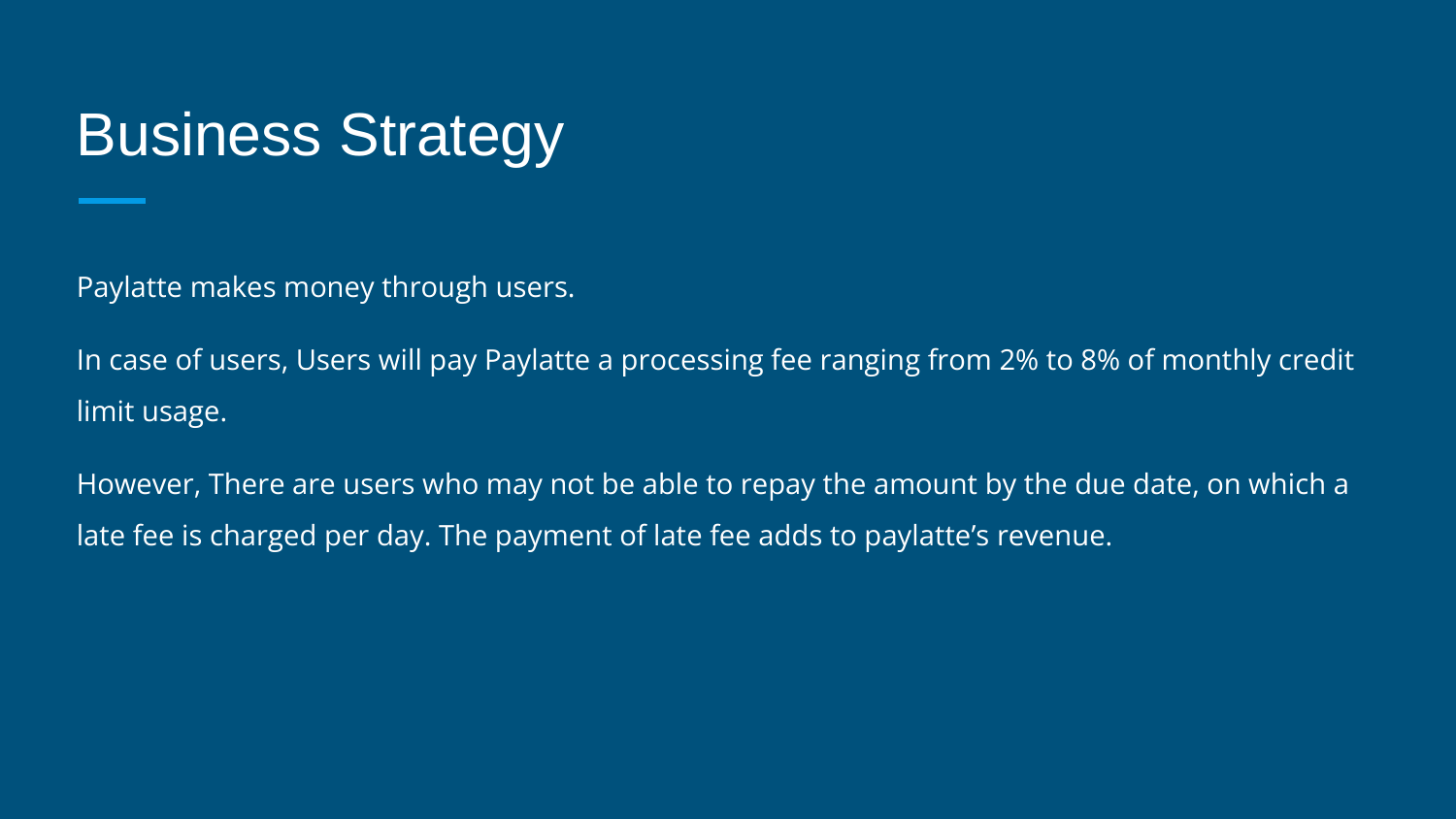

# Business Strategy

Paylatte makes money through users.
In case of users, Users will pay Paylatte a processing fee ranging from 2% to 8% of monthly credit limit usage.
However, There are users who may not be able to repay the amount by the due date, on which a late fee is charged per day. The payment of late fee adds to paylatte’s revenue.